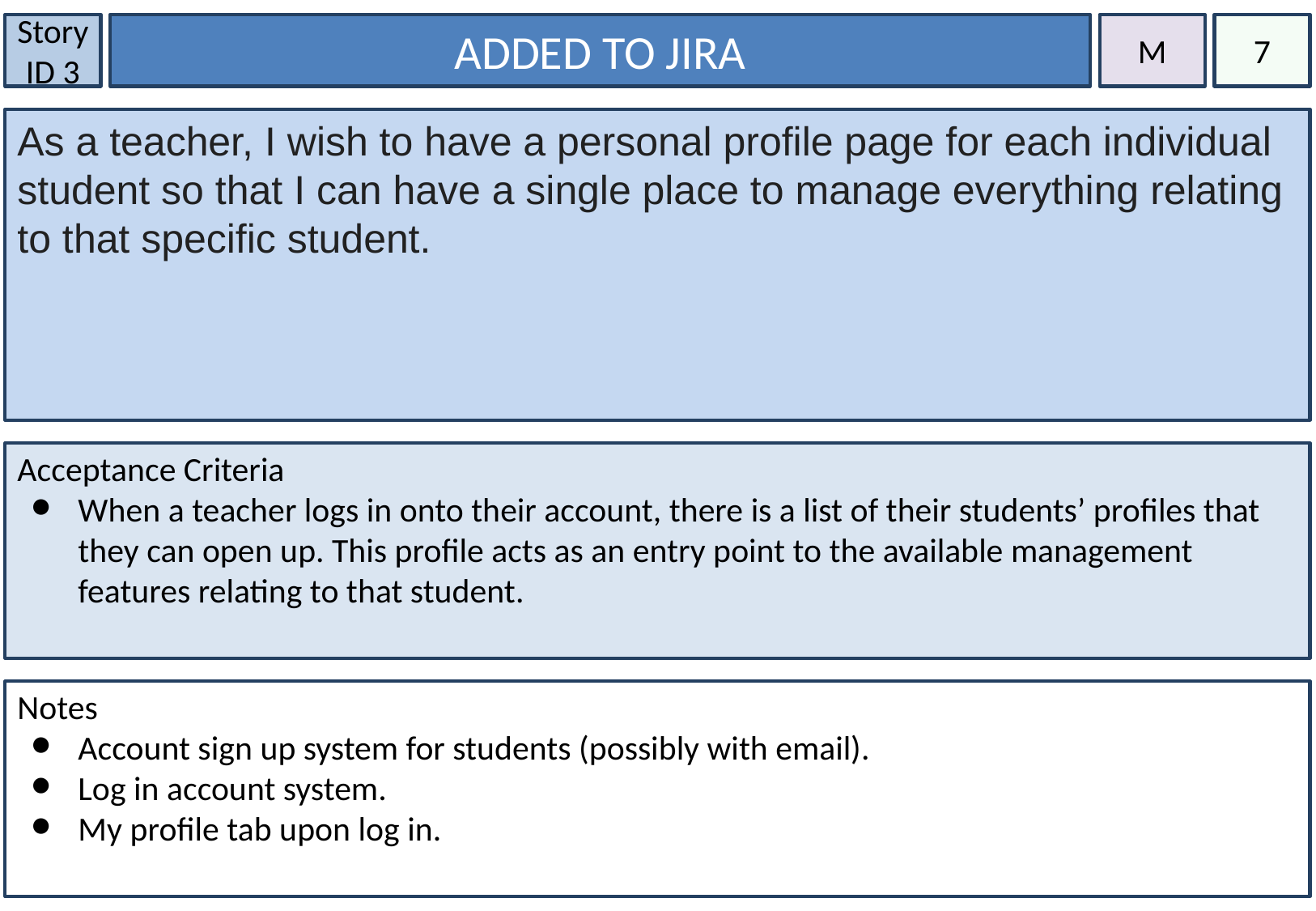

Story ID 3
ADDED TO JIRA
M
7
As a teacher, I wish to have a personal profile page for each individual student so that I can have a single place to manage everything relating to that specific student.
Acceptance Criteria
When a teacher logs in onto their account, there is a list of their students’ profiles that they can open up. This profile acts as an entry point to the available management features relating to that student.
Notes
Account sign up system for students (possibly with email).
Log in account system.
My profile tab upon log in.